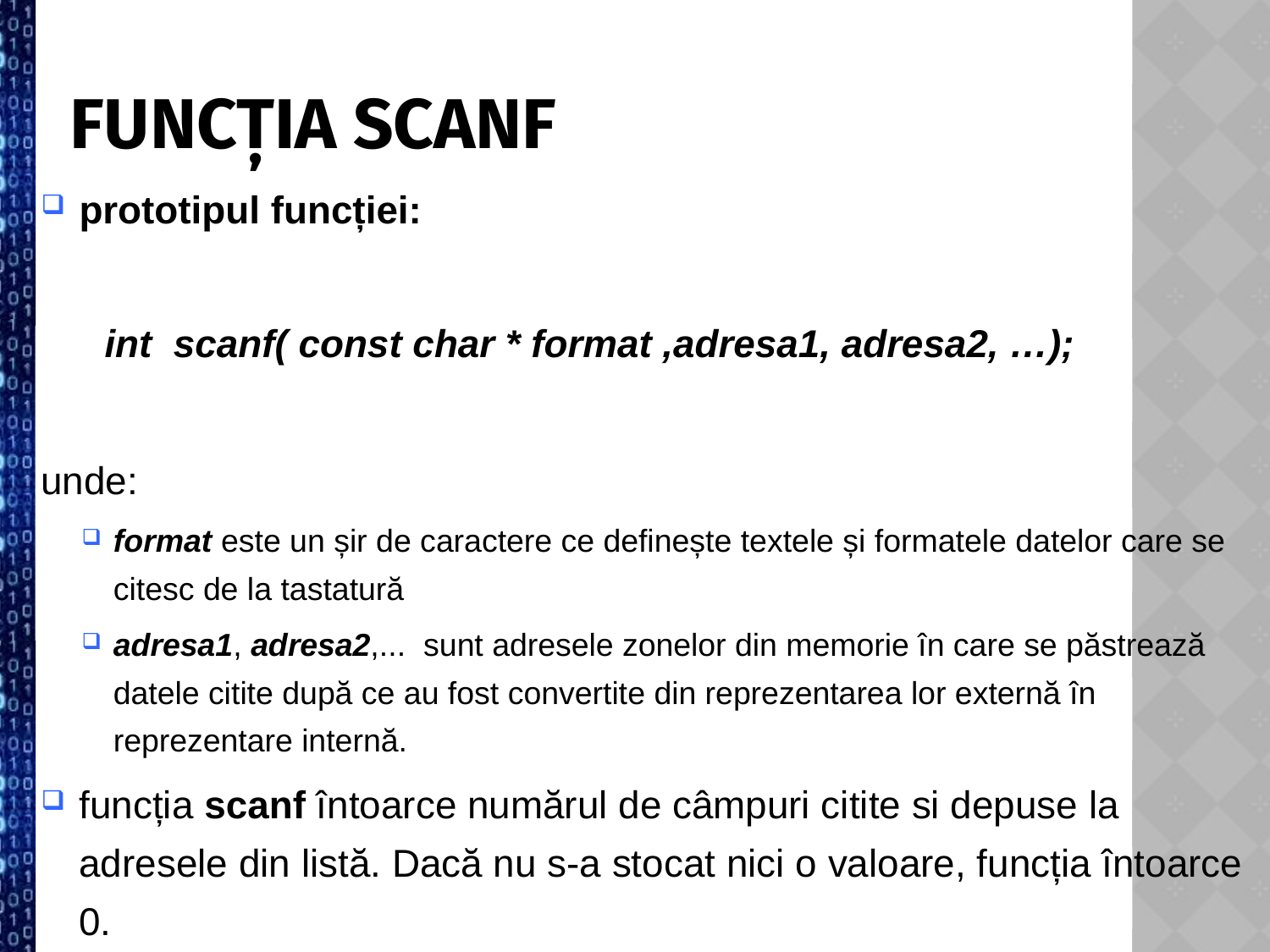

Funcția scanf
prototipul funcției:

int  scanf( const char * format ,adresa1, adresa2, …);

unde:
format este un șir de caractere ce definește textele și formatele datelor care se citesc de la tastatură
adresa1, adresa2,...  sunt adresele zonelor din memorie în care se păstrează datele citite după ce au fost convertite din reprezentarea lor externă în reprezentare internă.
funcția scanf întoarce numărul de câmpuri citite si depuse la adresele din listă. Dacă nu s-a stocat nici o valoare, funcția întoarce 0.